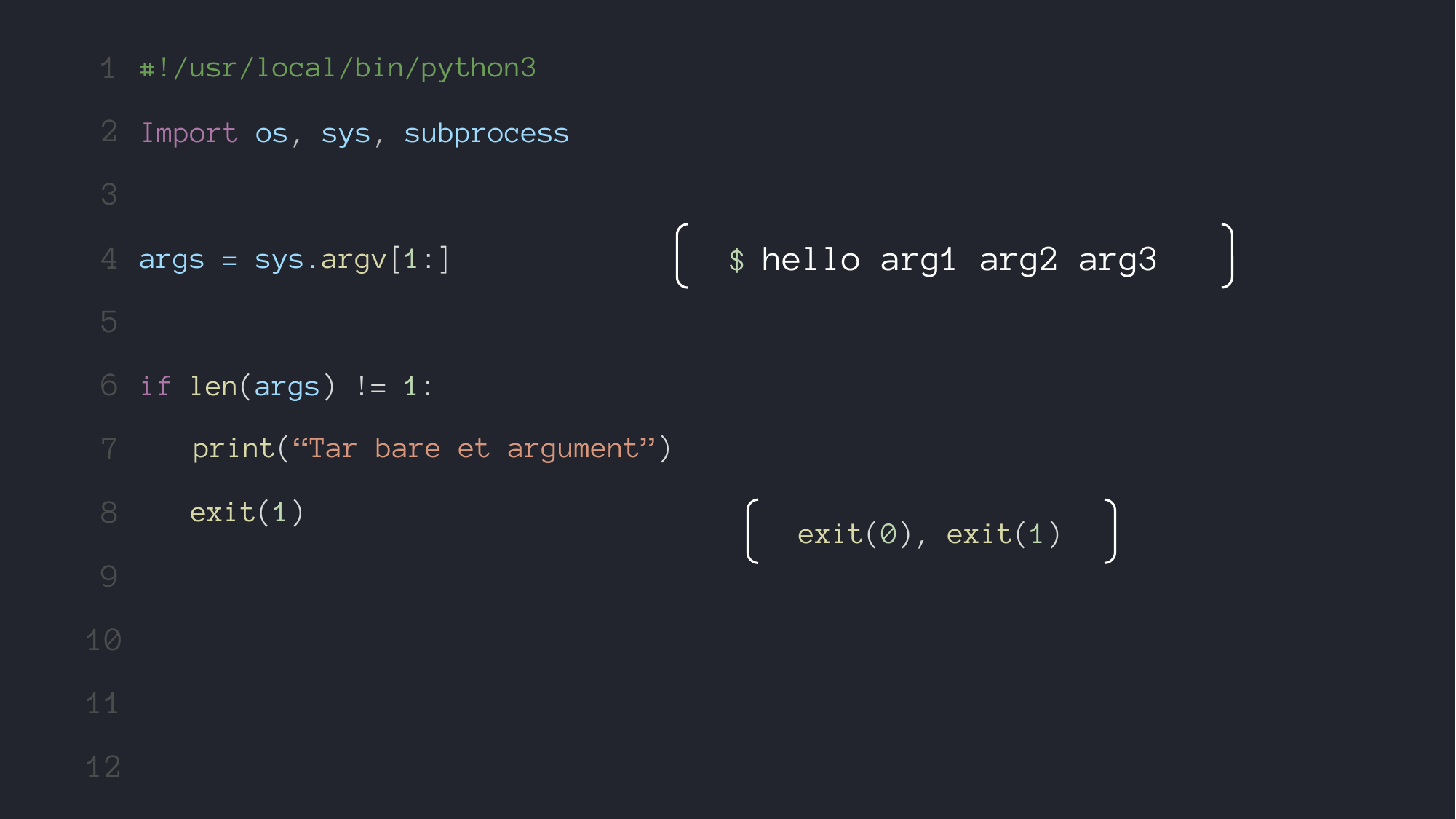

1
#!/usr/local/bin/python3
2
Import os, sys, subprocess
3
$ hello arg1 arg2 arg3
4
args = sys.argv[1:]
5
6
if len(args) != 1:
7
print(“Tar bare et argument”)
8
exit(1)
exit(0), exit(1)
9
10
11
12
13
14
15
16
17
18